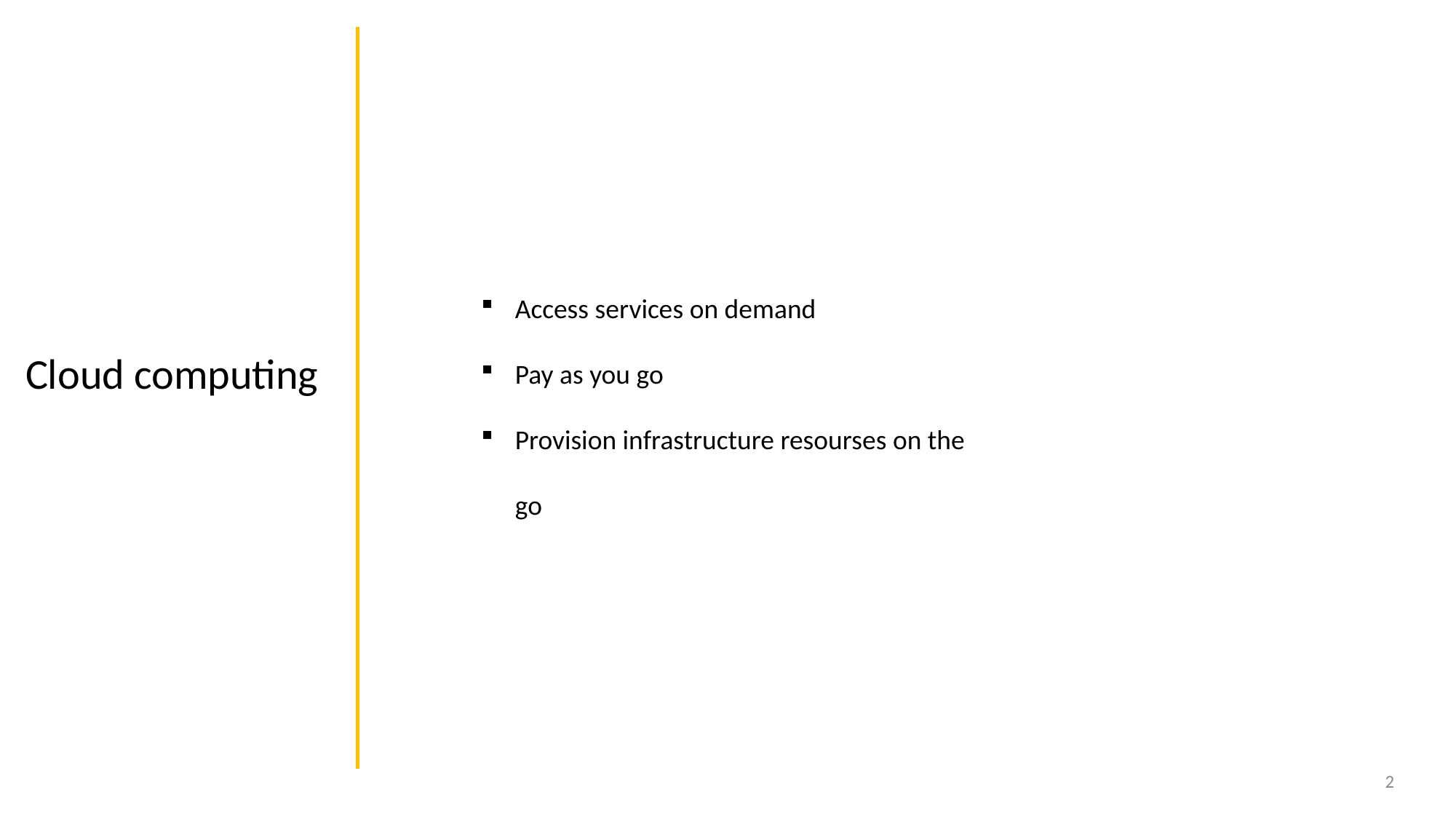

Access services on demand
Pay as you go
Provision infrastructure resourses on the go
# Cloud computing
2